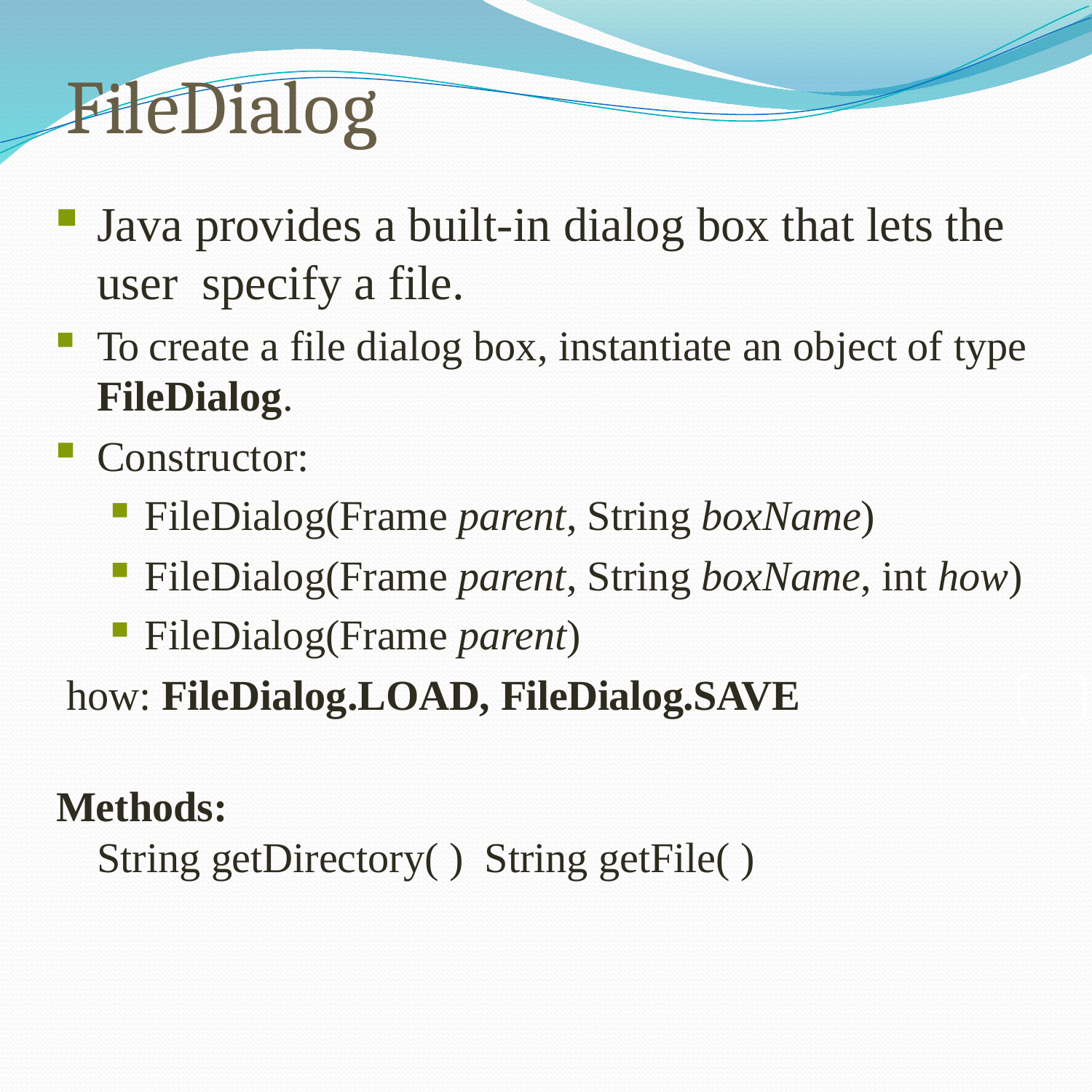

# FileDialog
Java provides a built-in dialog box that lets the user  specify a file.
To create a file dialog box, instantiate an object of type
FileDialog.
Constructor:
FileDialog(Frame parent, String boxName)
FileDialog(Frame parent, String boxName, int how)
FileDialog(Frame parent)
 how: FileDialog.LOAD, FileDialog.SAVE

Methods:
String getDirectory( )  String getFile( )